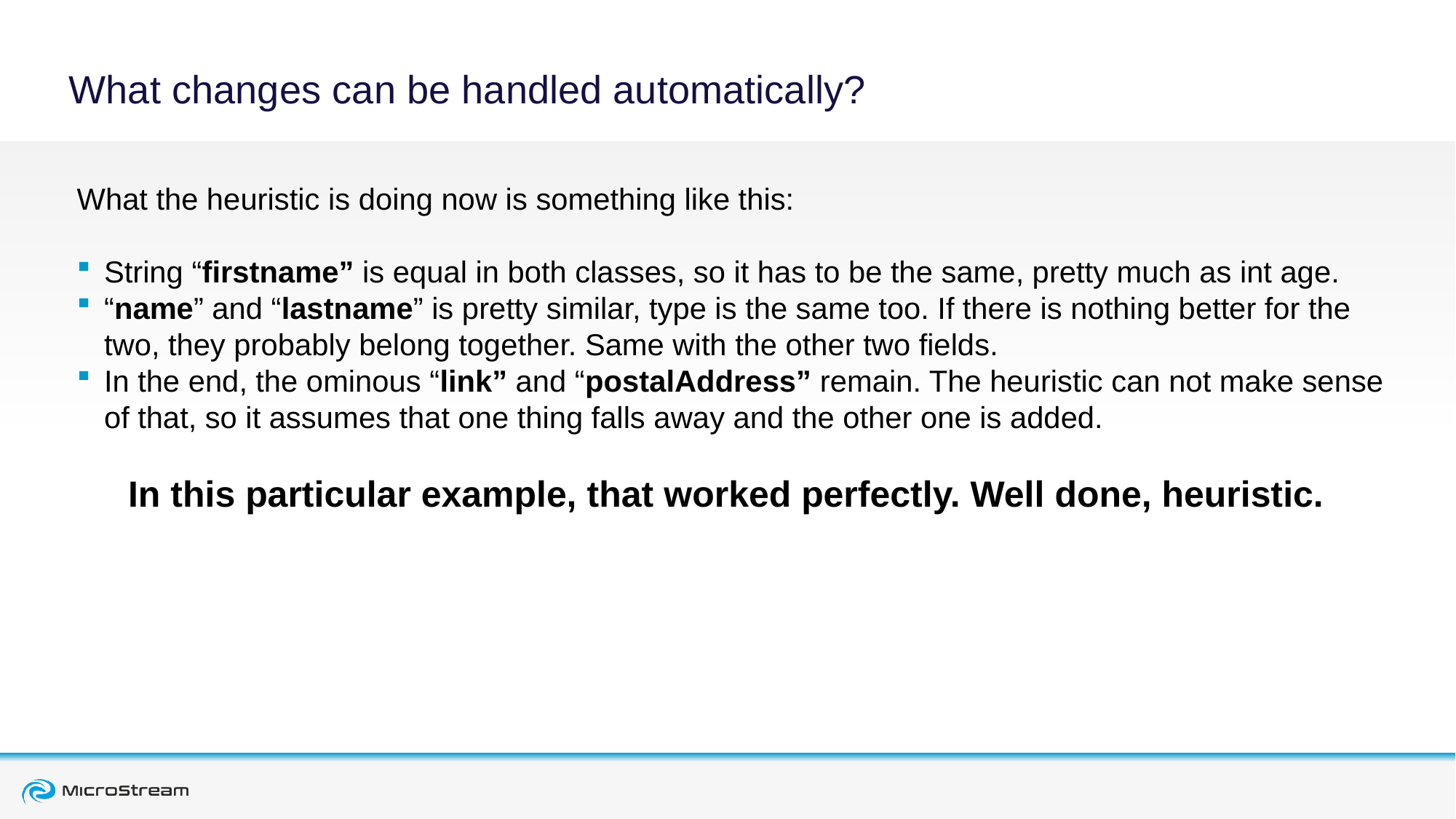

# What changes can be handled automatically?
What the heuristic is doing now is something like this:

String “firstname” is equal in both classes, so it has to be the same, pretty much as int age.
“name” and “lastname” is pretty similar, type is the same too. If there is nothing better for the two, they probably belong together. Same with the other two fields.
In the end, the ominous “link” and “postalAddress” remain. The heuristic can not make sense of that, so it assumes that one thing falls away and the other one is added.

In this particular example, that worked perfectly. Well done, heuristic.